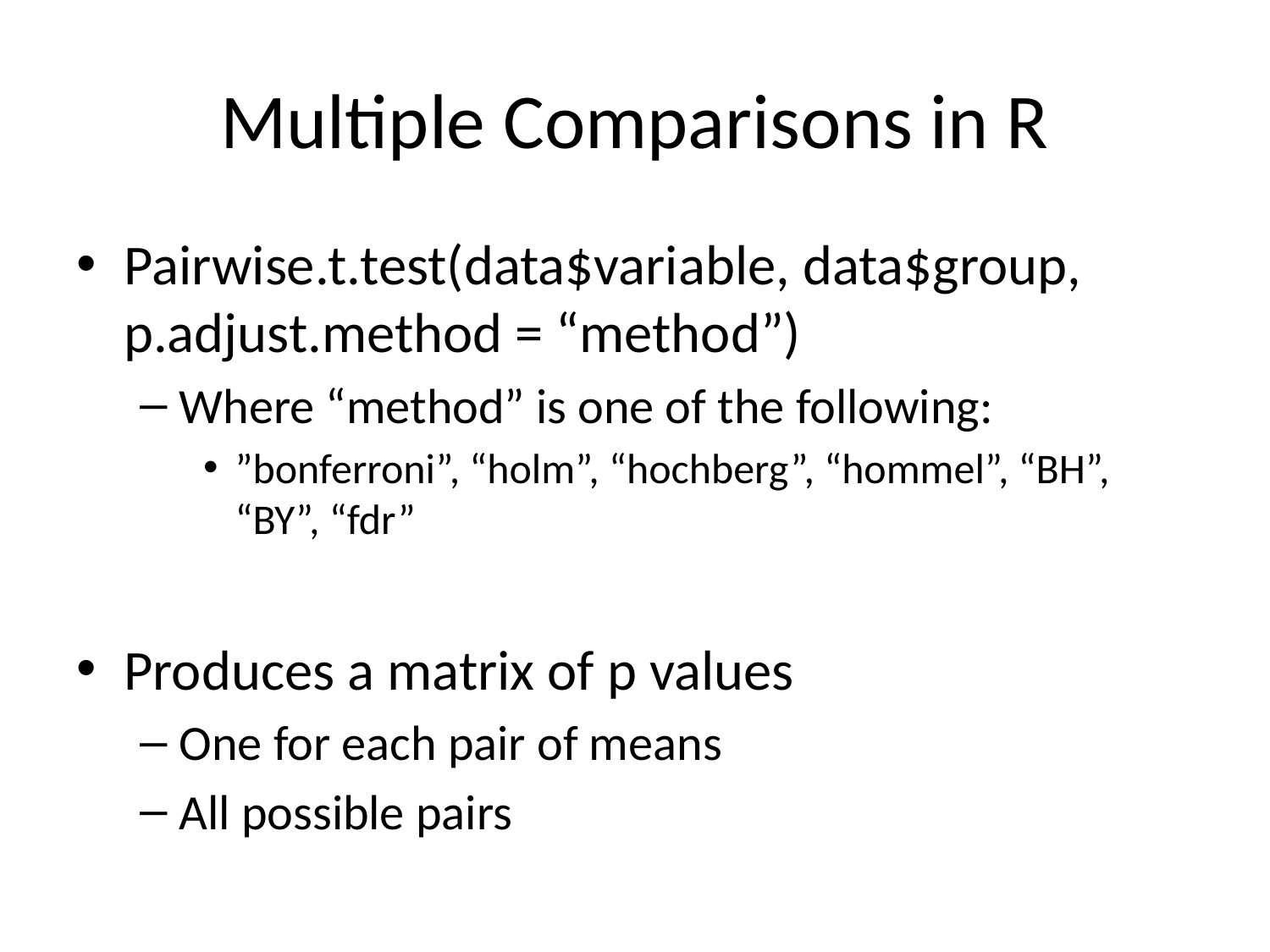

# Multiple Comparisons in R
Pairwise.t.test(data$variable, data$group, p.adjust.method = “method”)
Where “method” is one of the following:
”bonferroni”, “holm”, “hochberg”, “hommel”, “BH”, “BY”, “fdr”

Produces a matrix of p values
One for each pair of means
All possible pairs